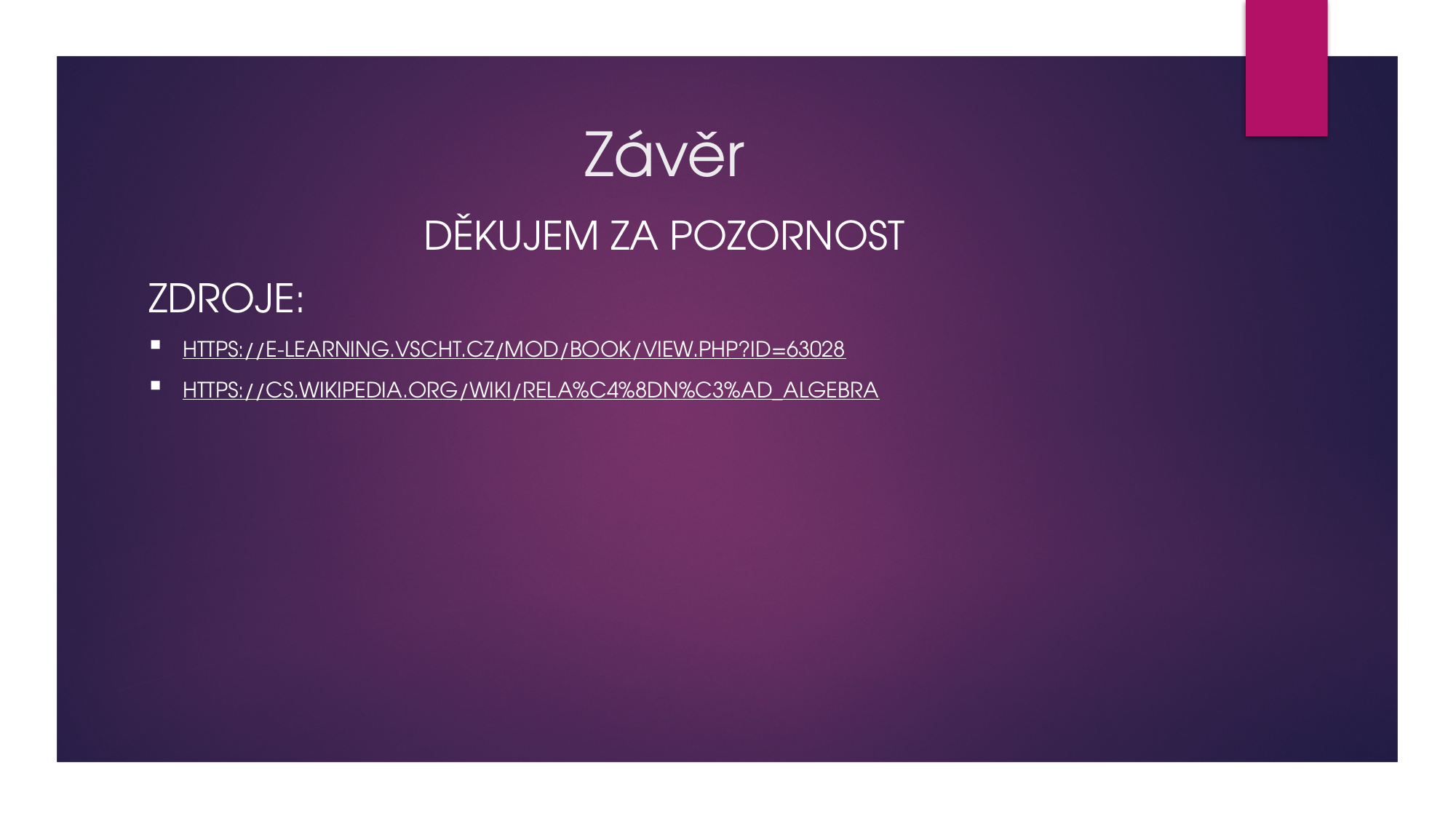

# Závěr
Děkujem za pozornost
Zdroje:
https://e-learning.vscht.cz/mod/book/view.php?id=63028
https://cs.wikipedia.org/wiki/Rela%C4%8Dn%C3%AD_algebra